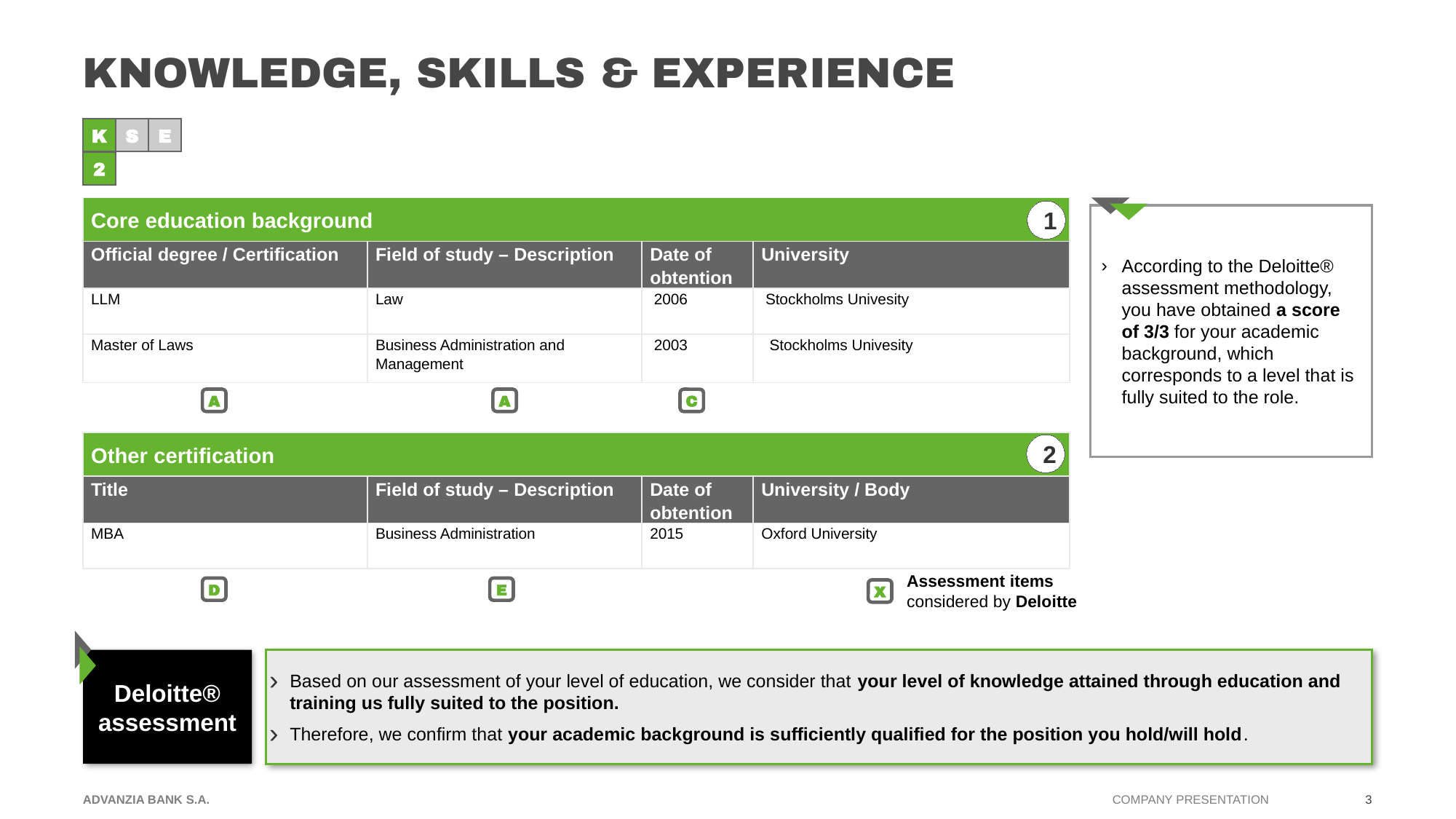

# Knowledge, skills & experience
K
S
E
2
| Core education background |  |  |  |
| --- | --- | --- | --- |
| Official degree / Certification | Field of study – Description | Date of obtention | University |
| LLM | Law | 2006 | Stockholms Univesity |
| Master of Laws | Business Administration and Management | 2003 | Stockholms Univesity |

1

According to the Deloitte® assessment methodology, you have obtained a score of 3/3 for your academic background, which corresponds to a level that is fully suited to the role.
A
A
C
| Other certification |  |  |  |
| --- | --- | --- | --- |
| Title | Field of study – Description | Date of obtention | University / Body |
| MBA | Business Administration | 2015 | Oxford University |
2
Assessment items considered by Deloitte
E
D
X

Deloitte® assessment
Based on our assessment of your level of education, we consider that your level of knowledge attained through education and training us fully suited to the position.
Therefore, we confirm that your academic background is sufficiently qualified for the position you hold/will hold.

3